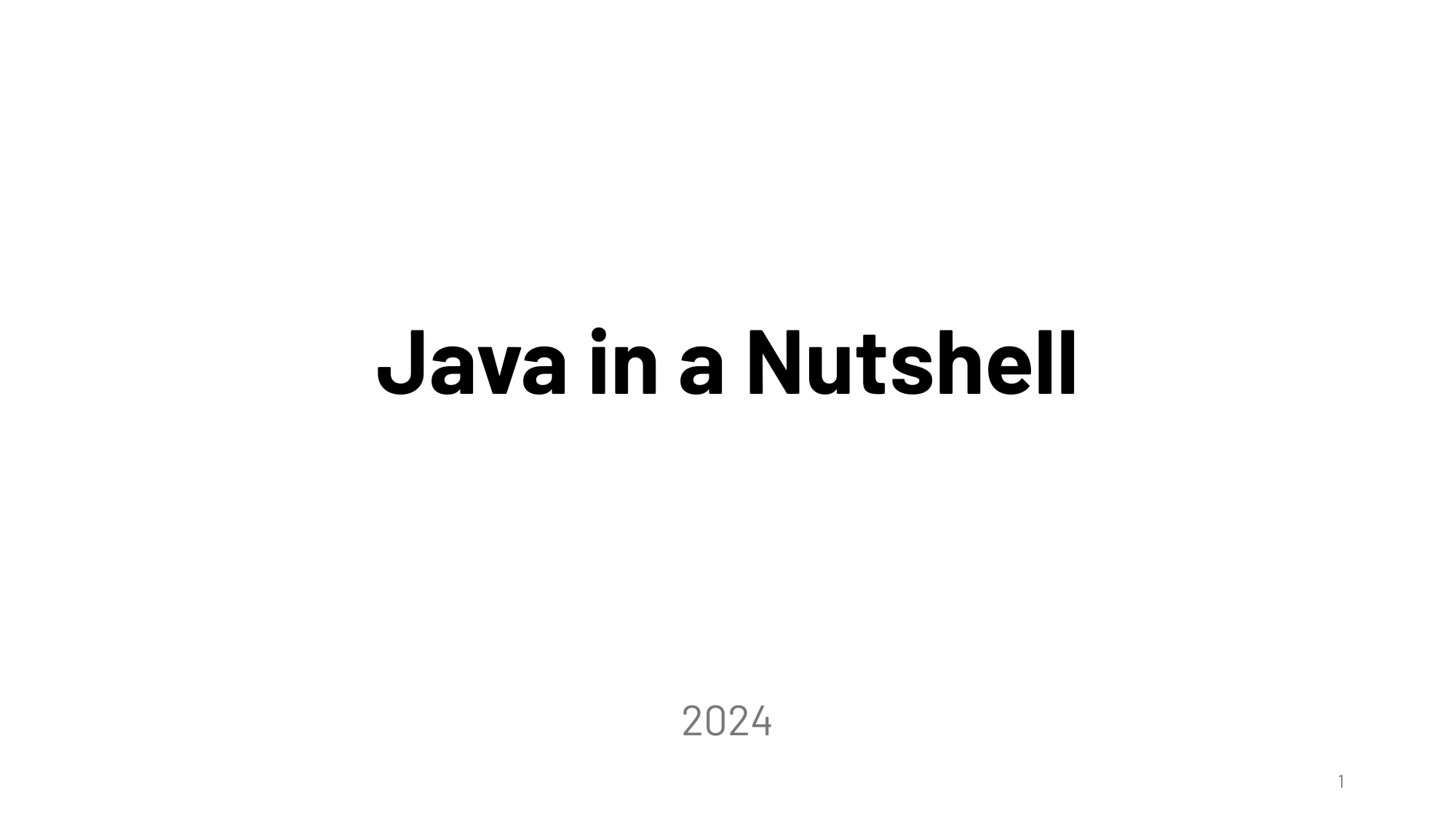

# Java in a Nutshell
2024
1